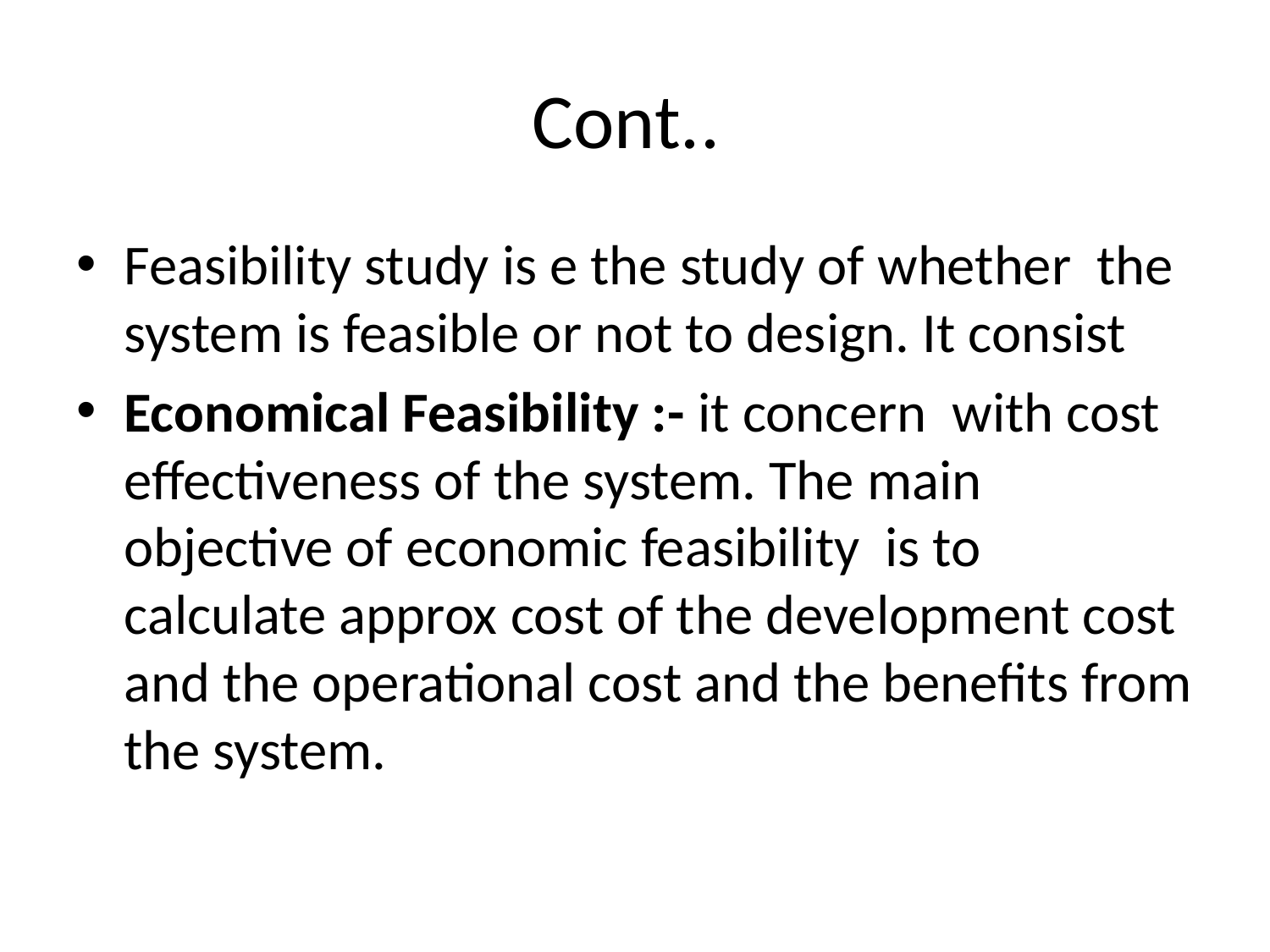

# Cont..
Feasibility study is e the study of whether  the system is feasible or not to design. It consist
Economical Feasibility :- it concern  with cost effectiveness of the system. The main objective of economic feasibility  is to calculate approx cost of the development cost and the operational cost and the benefits from the system.